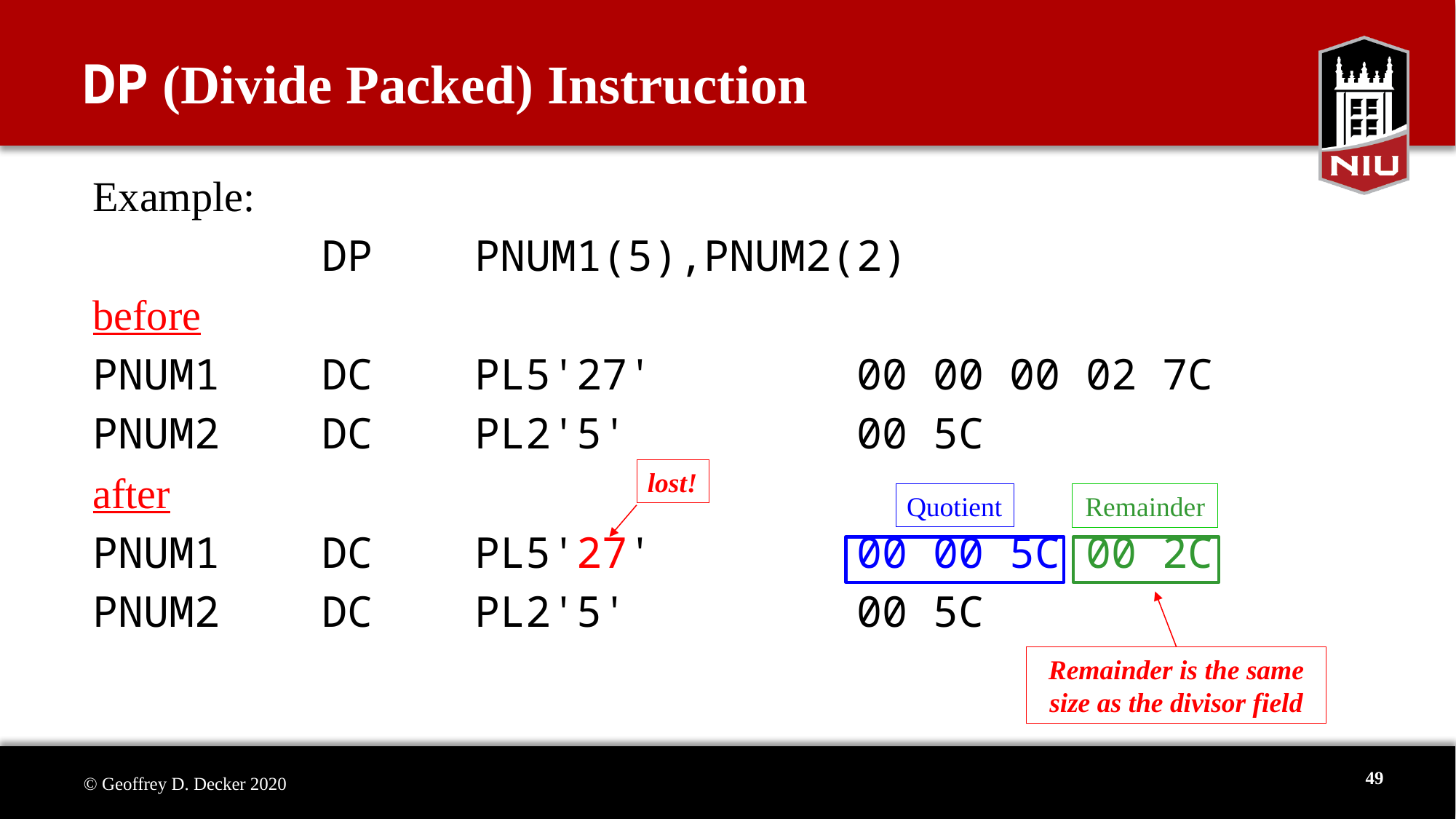

# DP (Divide Packed) Instruction
Example:
         DP    PNUM1(5),PNUM2(2)
before
PNUM1    DC    PL5'27'        00 00 00 02 7C
PNUM2    DC    PL2'5'         00 5C
after
PNUM1    DC    PL5'27'        00 00 5C 00 2C
PNUM2    DC    PL2'5'         00 5C
lost!
Quotient
Remainder

Remainder is the same size as the divisor field
49
© Geoffrey D. Decker 2020